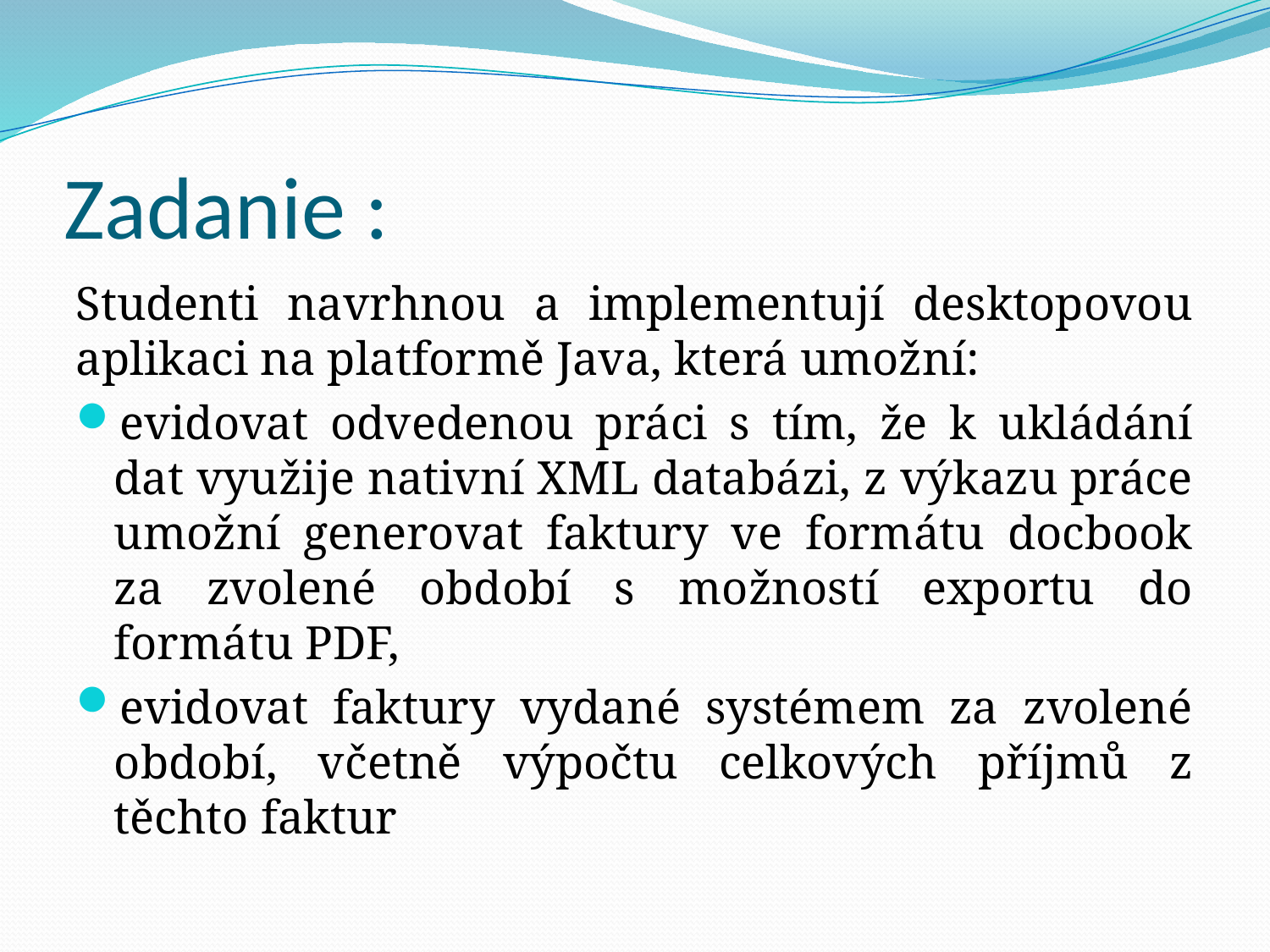

# Zadanie :
Studenti navrhnou a implementují desktopovou aplikaci na platformě Java, která umožní:
evidovat odvedenou práci s tím, že k ukládání dat využije nativní XML databázi, z výkazu práce umožní generovat faktury ve formátu docbook za zvolené období s možností exportu do formátu PDF,
evidovat faktury vydané systémem za zvolené období, včetně výpočtu celkových příjmů z těchto faktur